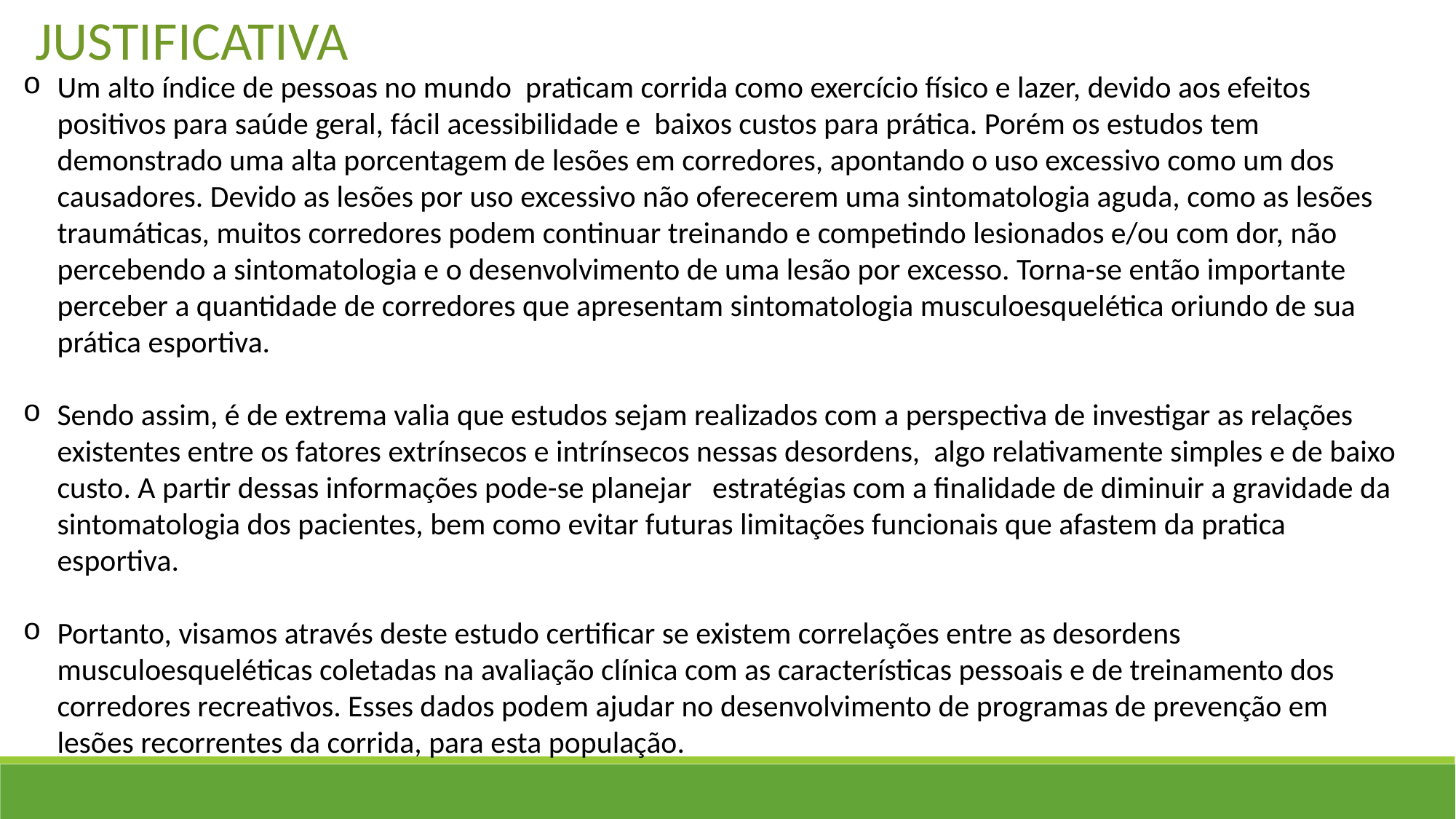

JUSTIFICATIVA
Um alto índice de pessoas no mundo  praticam corrida como exercício físico e lazer, devido aos efeitos positivos para saúde geral, fácil acessibilidade e  baixos custos para prática. Porém os estudos tem demonstrado uma alta porcentagem de lesões em corredores, apontando o uso excessivo como um dos causadores. Devido as lesões por uso excessivo não oferecerem uma sintomatologia aguda, como as lesões traumáticas, muitos corredores podem continuar treinando e competindo lesionados e/ou com dor, não percebendo a sintomatologia e o desenvolvimento de uma lesão por excesso. Torna-se então importante perceber a quantidade de corredores que apresentam sintomatologia musculoesquelética oriundo de sua prática esportiva.

Sendo assim, é de extrema valia que estudos sejam realizados com a perspectiva de investigar as relações existentes entre os fatores extrínsecos e intrínsecos nessas desordens,  algo relativamente simples e de baixo custo. A partir dessas informações pode-se planejar   estratégias com a finalidade de diminuir a gravidade da sintomatologia dos pacientes, bem como evitar futuras limitações funcionais que afastem da pratica esportiva.

Portanto, visamos através deste estudo certificar se existem correlações entre as desordens musculoesqueléticas coletadas na avaliação clínica com as características pessoais e de treinamento dos corredores recreativos. Esses dados podem ajudar no desenvolvimento de programas de prevenção em lesões recorrentes da corrida, para esta população.